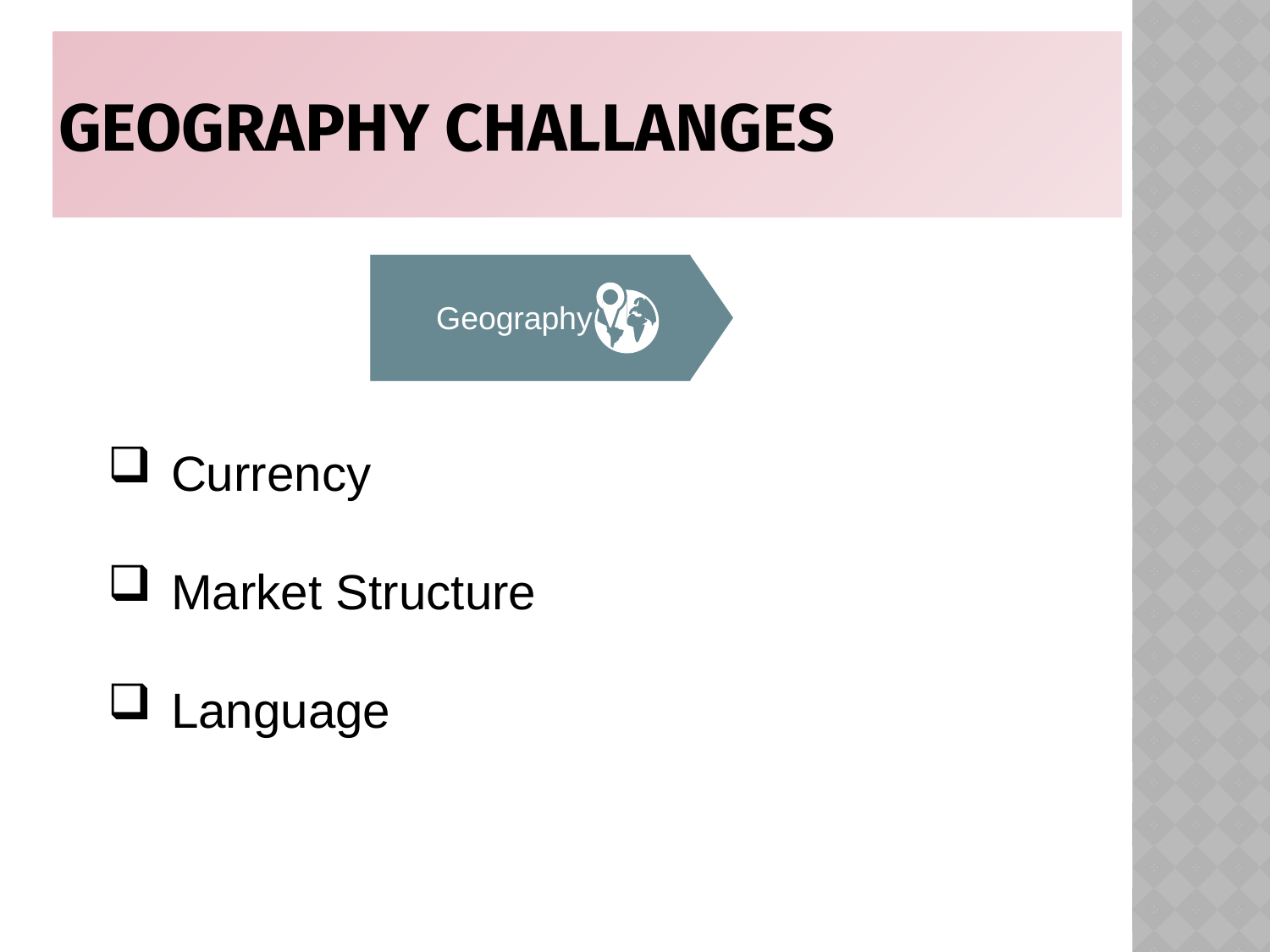

# Geography challanges

Geography
Currency
Market Structure
Language